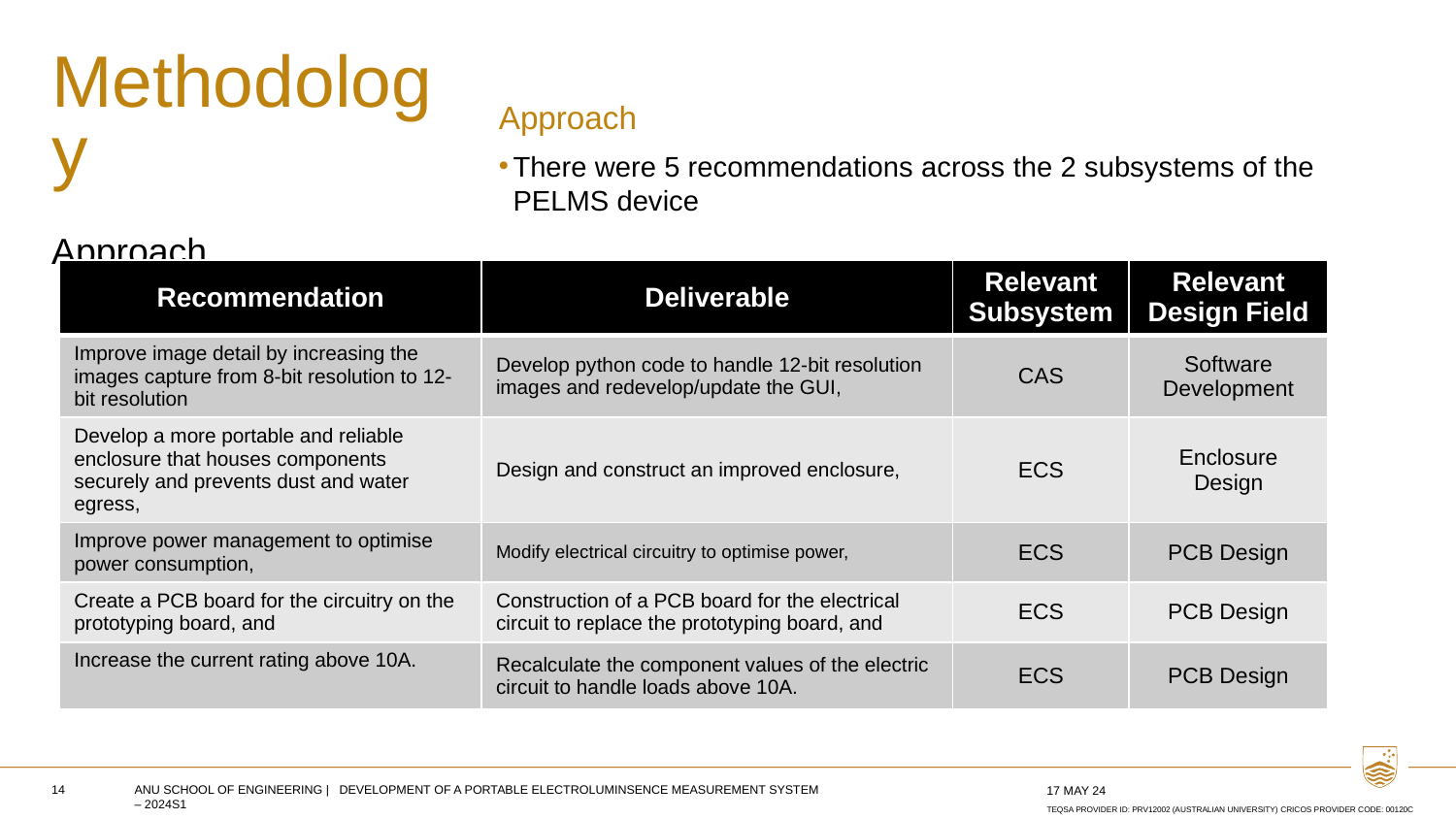

Methodology
Approach

Approach
There were 5 recommendations across the 2 subsystems of the PELMS device

| Recommendation | Deliverable | Relevant Subsystem | Relevant Design Field |
| --- | --- | --- | --- |
| Improve image detail by increasing the images capture from 8-bit resolution to 12-bit resolution | Develop python code to handle 12-bit resolution images and redevelop/update the GUI, | CAS | Software Development |
| Develop a more portable and reliable enclosure that houses components securely and prevents dust and water egress, | Design and construct an improved enclosure, | ECS | Enclosure Design |
| Improve power management to optimise power consumption, | Modify electrical circuitry to optimise power, | ECS | PCB Design |
| Create a PCB board for the circuitry on the prototyping board, and | Construction of a PCB board for the electrical circuit to replace the prototyping board, and | ECS | PCB Design |
| Increase the current rating above 10A. | Recalculate the component values of the electric circuit to handle loads above 10A. | ECS | PCB Design |
14
ANU SCHOOL OF ENGINEERING |   Development of a PORTABLE ELECTROLUMINSENCE MEASUREMENT SYSTEM – 2024S1
17 May 24